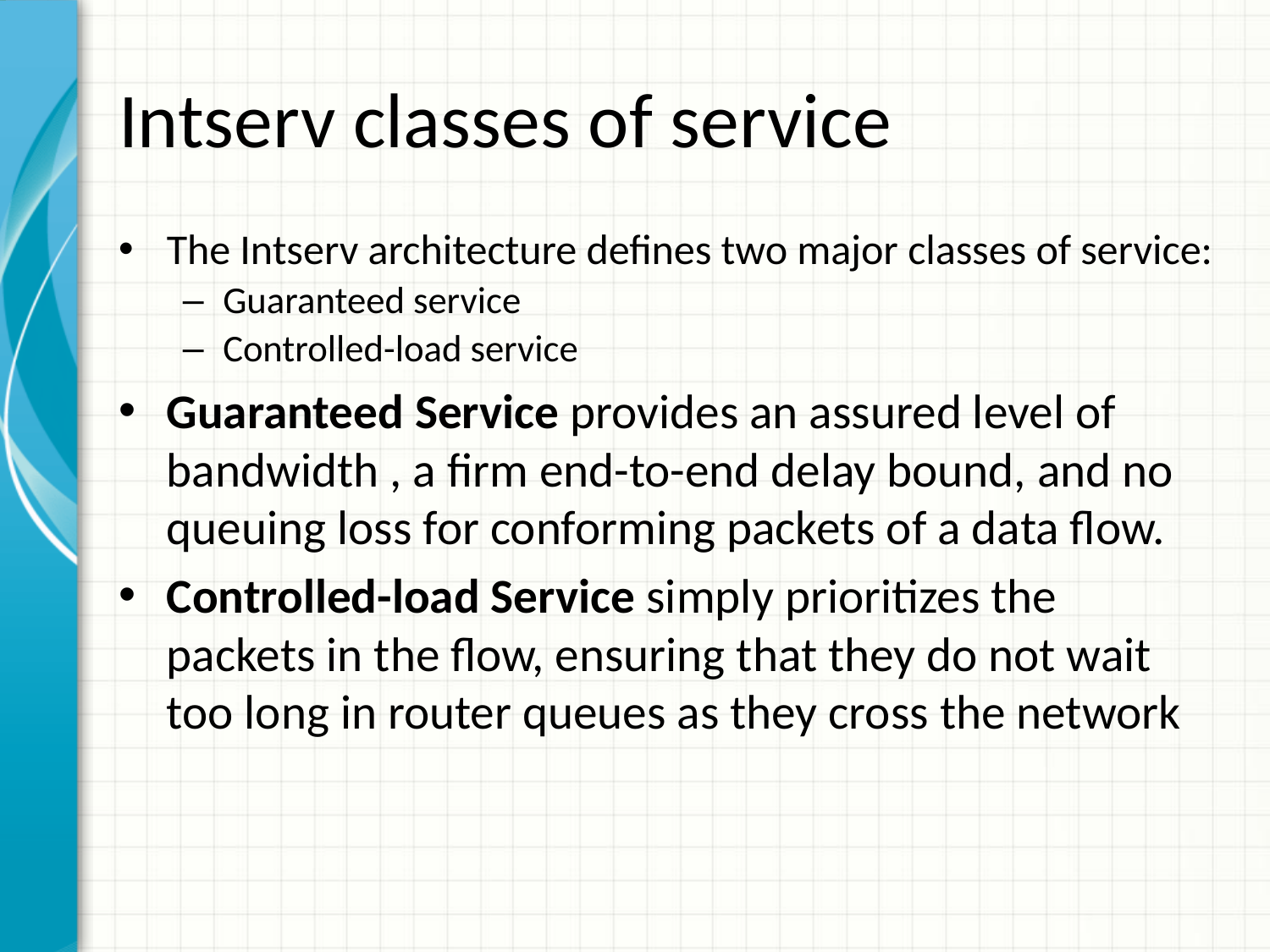

# Intserv classes of service
The Intserv architecture defines two major classes of service:
Guaranteed service
Controlled-load service
Guaranteed Service provides an assured level of bandwidth , a firm end-to-end delay bound, and no queuing loss for conforming packets of a data flow.
Controlled-load Service simply prioritizes the packets in the flow, ensuring that they do not wait too long in router queues as they cross the network